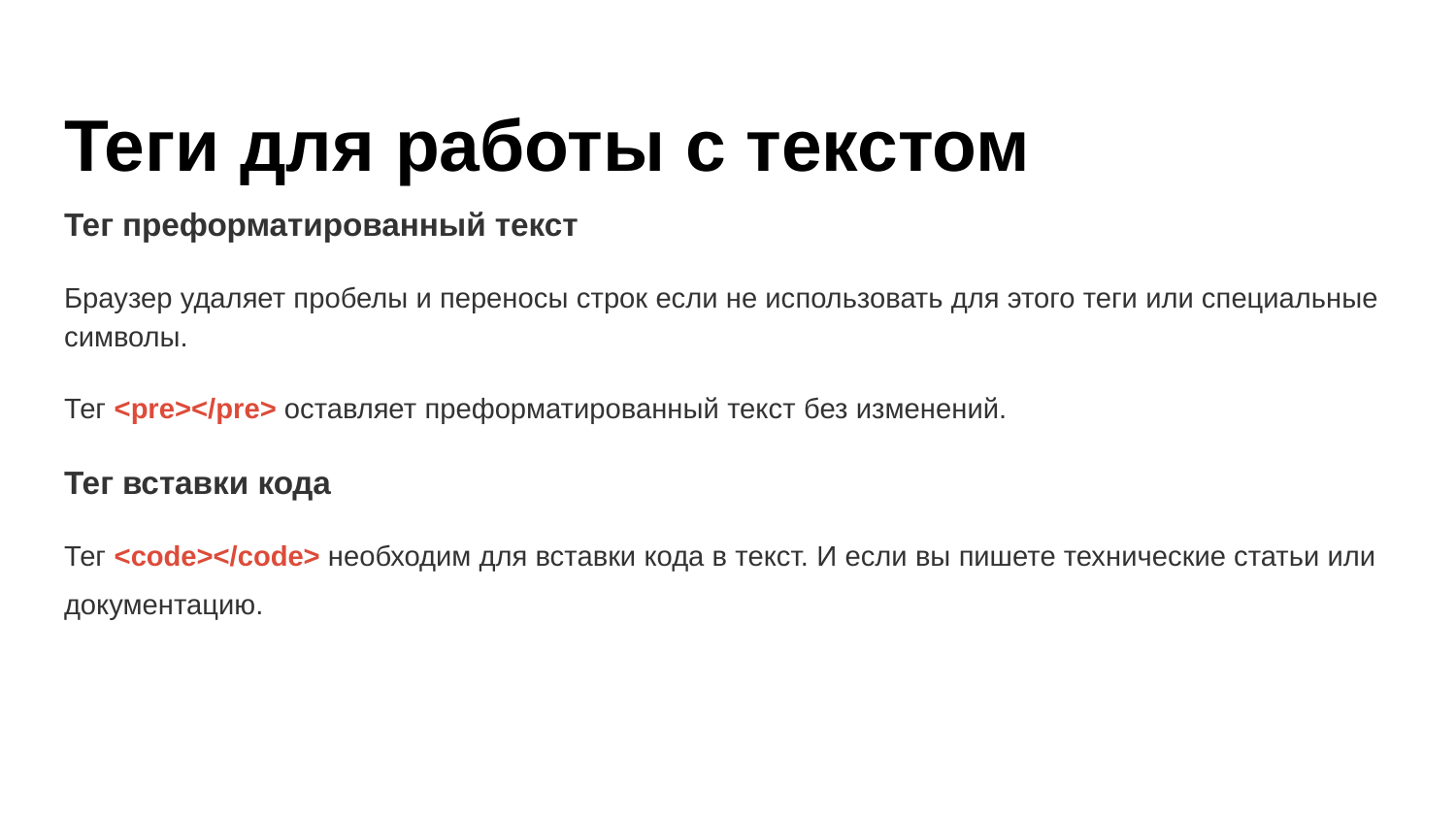

# Теги для работы с текстом
Тег преформатированный текст
Браузер удаляет пробелы и переносы строк если не использовать для этого теги или специальные символы.
Тег <pre></pre> оставляет преформатированный текст без изменений.
Тег вставки кода
Тег <code></code> необходим для вставки кода в текст. И если вы пишете технические статьи или документацию.